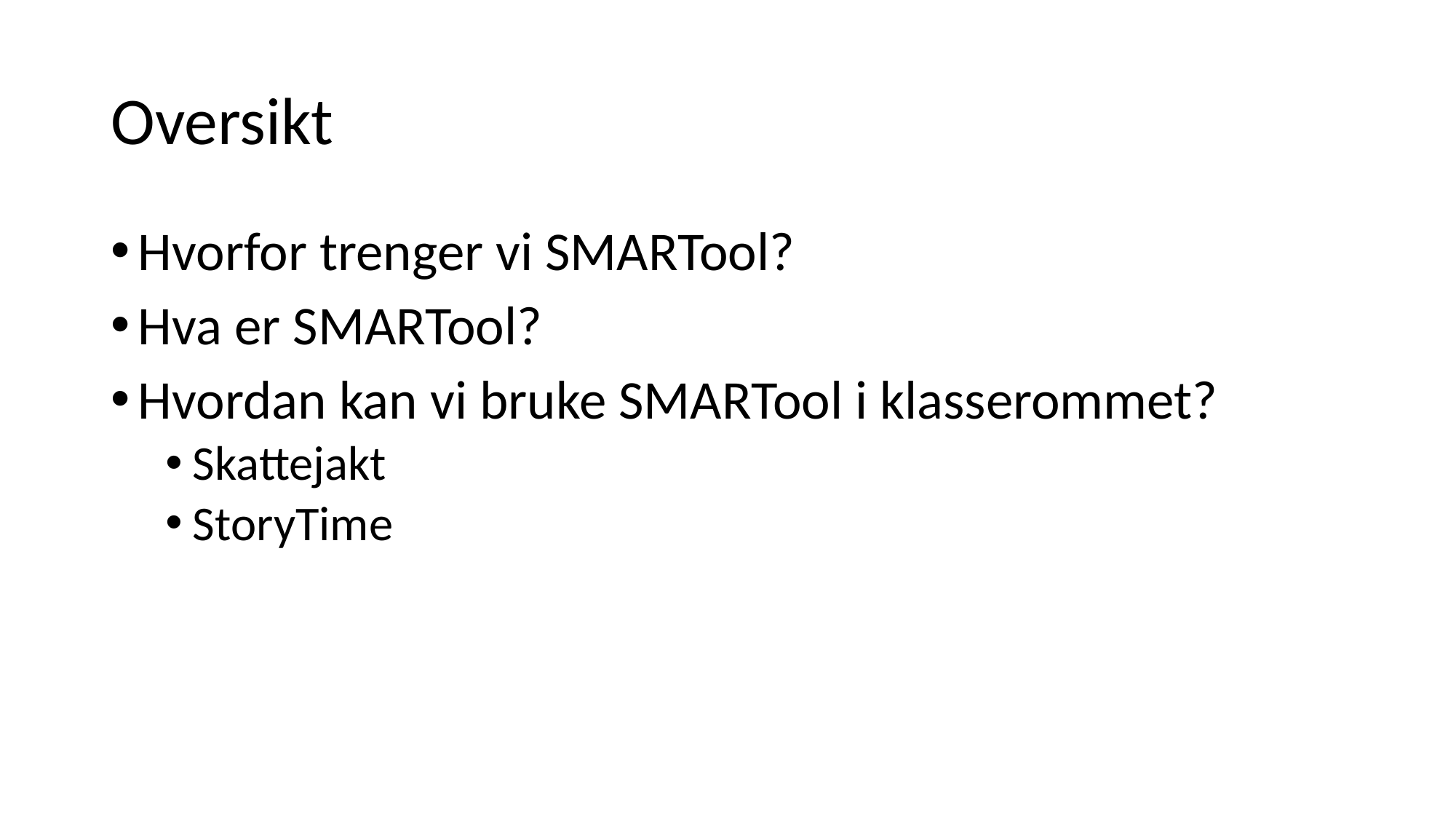

# Oversikt
Hvorfor trenger vi SMARTool?
Hva er SMARTool?
Hvordan kan vi bruke SMARTool i klasserommet?
Skattejakt
StoryTime